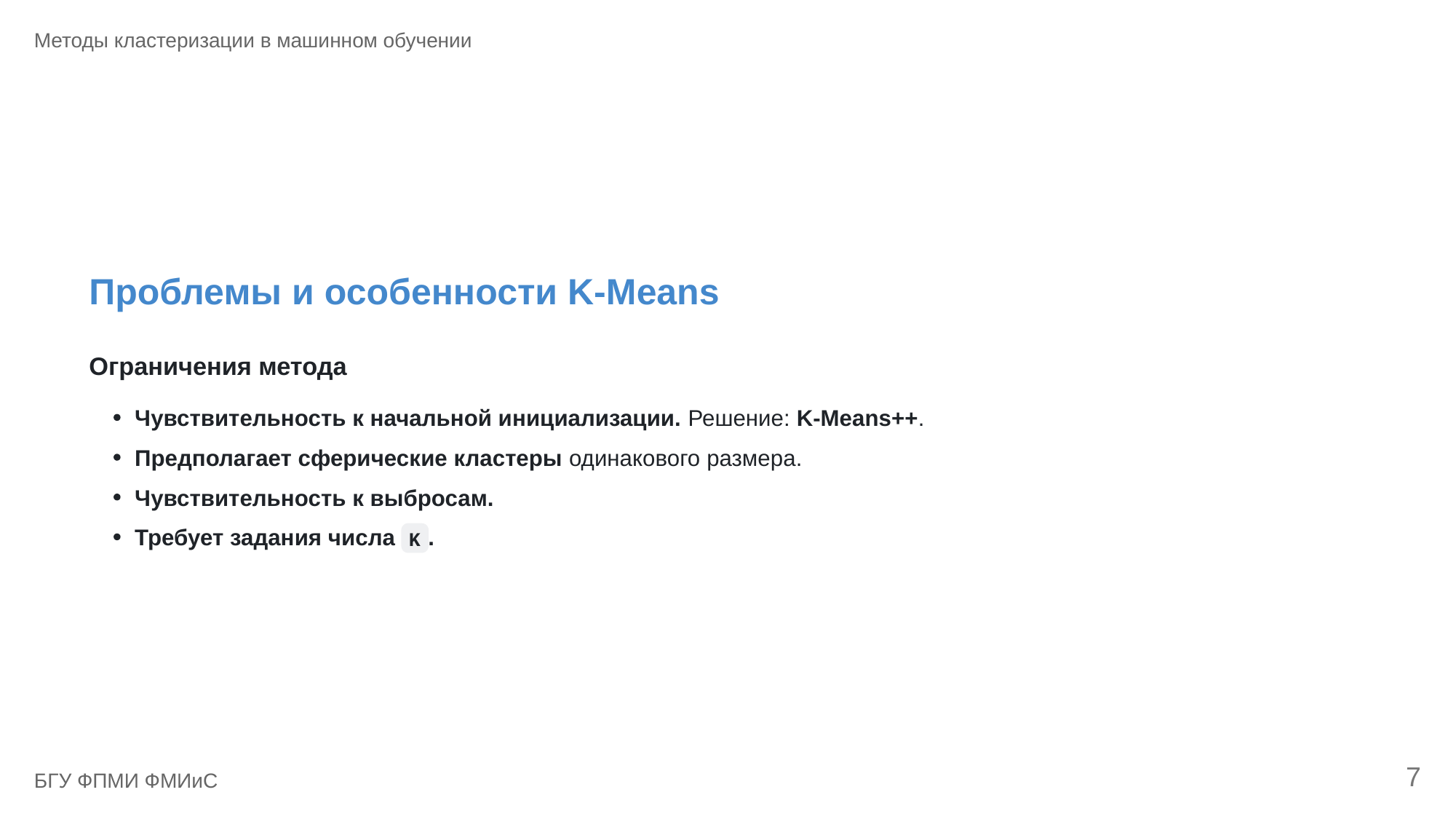

Методы кластеризации в машинном обучении
Проблемы и особенности K-Means
Ограничения метода
Чувствительность к начальной инициализации. Решение: K-Means++.

Предполагает сферические кластеры одинакового размера.

Чувствительность к выбросам.

Требует задания числа
.

K

7
БГУ ФПМИ ФМИиС